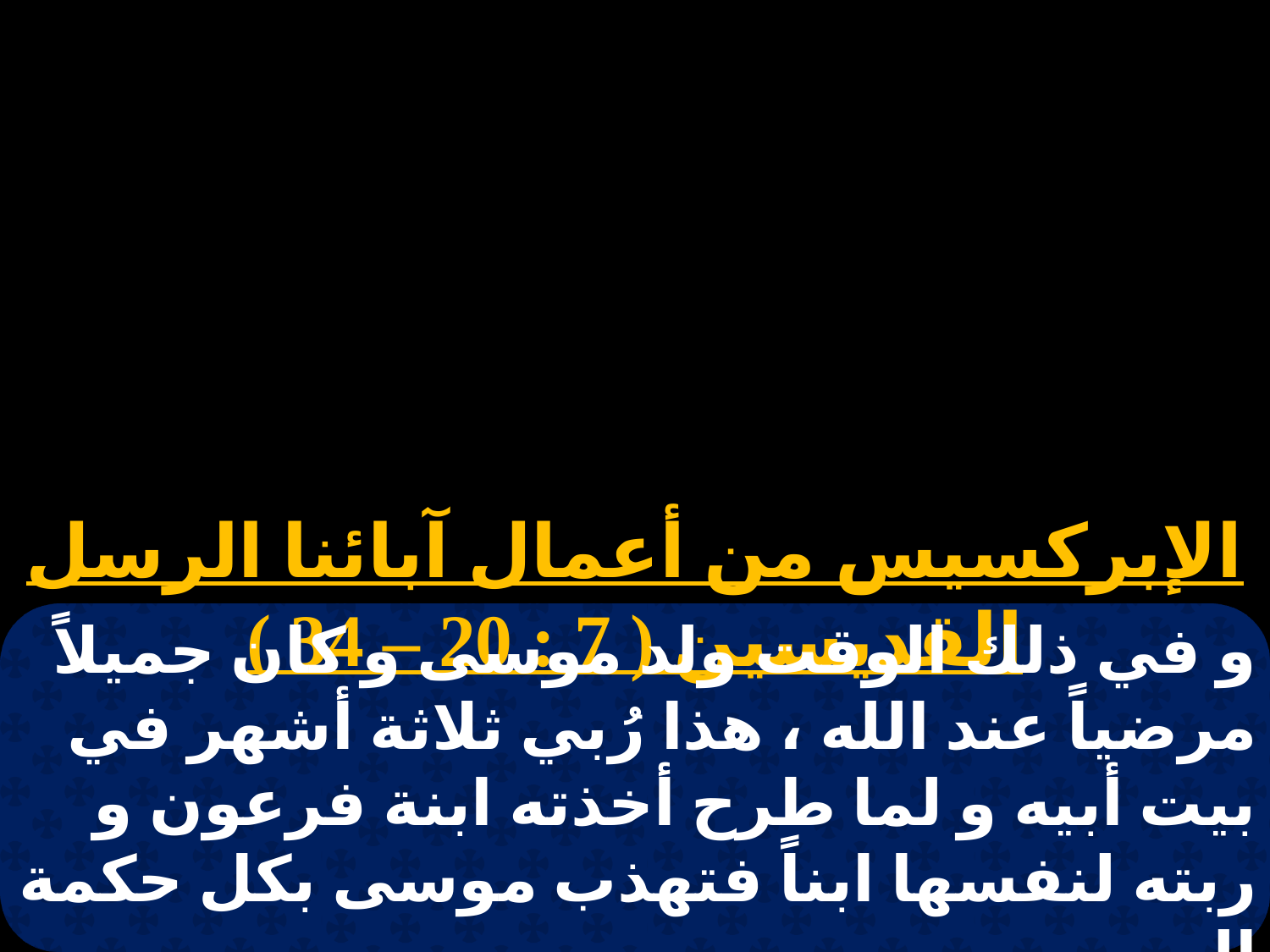

الإبركسيس من أعمال آبائنا الرسل القديسين ( 7 : 20 – 34 )
و في ذلك الوقت ولد موسى و كان جميلاً مرضياً عند الله ، هذا رُبي ثلاثة أشهر في بيت أبيه و لما طرح أخذته ابنة فرعون و ربته لنفسها ابناً فتهذب موسى بكل حكمة المصرين